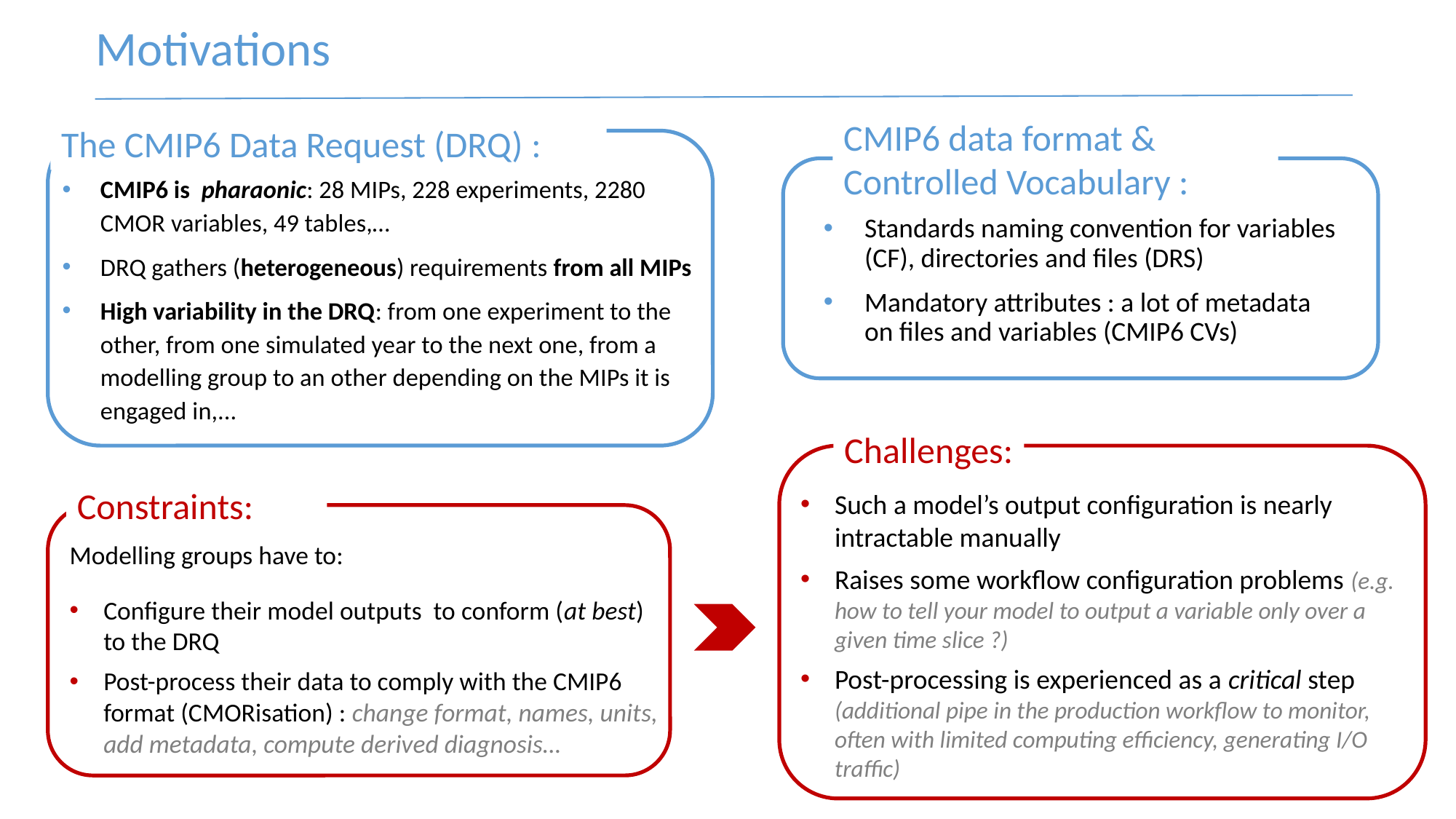

# Motivations
CMIP6 data format & Controlled Vocabulary :
The CMIP6 Data Request (DRQ) :

CMIP6 is  pharaonic: 28 MIPs, 228 experiments, 2280 CMOR variables, 49 tables,…
DRQ gathers (heterogeneous) requirements from all MIPs
High variability in the DRQ: from one experiment to the other, from one simulated year to the next one, from a modelling group to an other depending on the MIPs it is engaged in,...

Standards naming convention for variables (CF), directories and files (DRS)
Mandatory attributes : a lot of metadata on files and variables (CMIP6 CVs)
Challenges:

Constraints:
Such a model’s output configuration is nearly intractable manually
Raises some workflow configuration problems (e.g. how to tell your model to output a variable only over a given time slice ?)
Post-processing is experienced as a critical step (additional pipe in the production workflow to monitor, often with limited computing efficiency, generating I/O traffic)

Modelling groups have to:
Configure their model outputs  to conform (at best) to the DRQ
Post-process their data to comply with the CMIP6 format (CMORisation) : change format, names, units, add metadata, compute derived diagnosis…